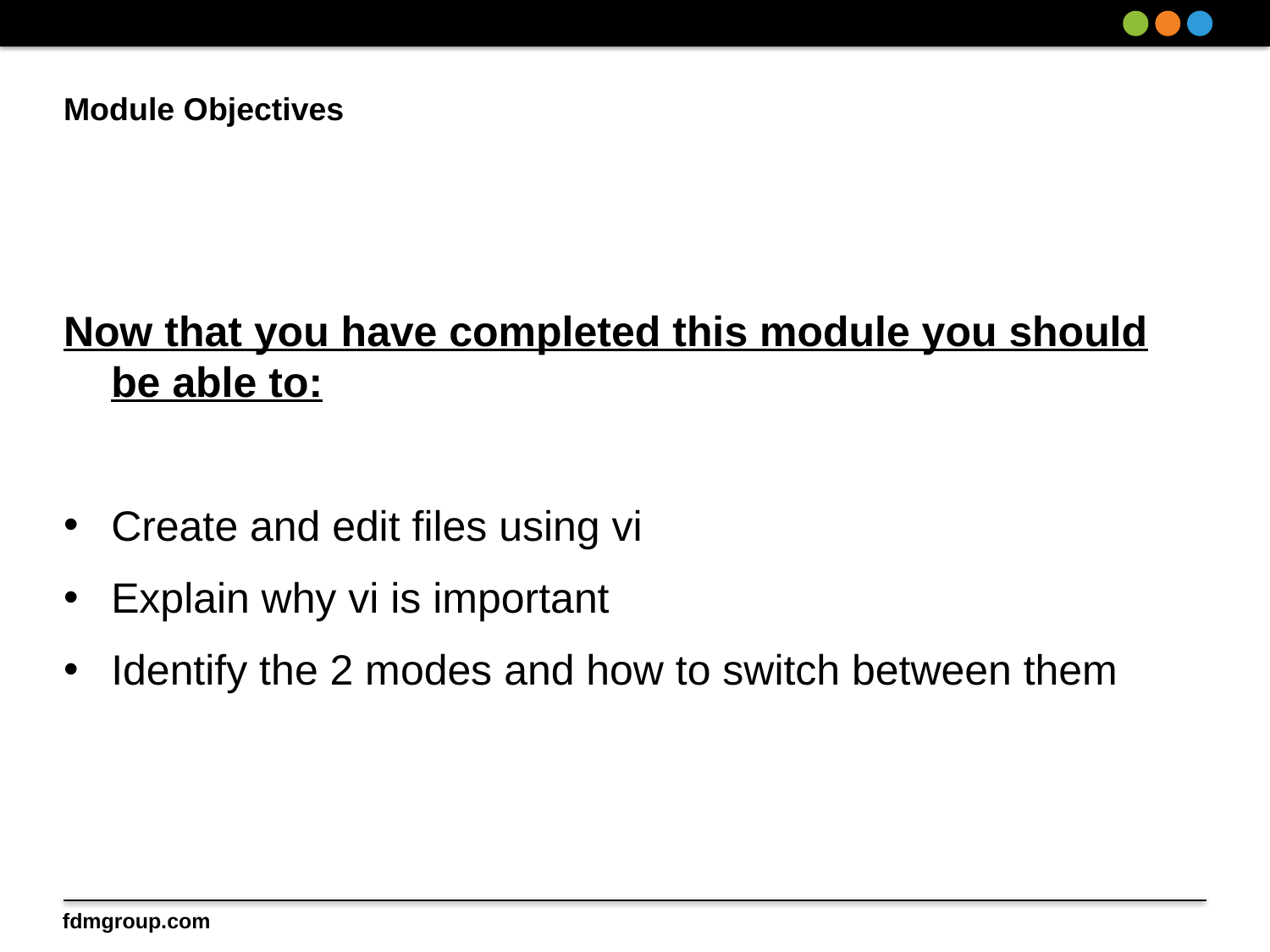

# Module Objectives
Now that you have completed this module you should be able to:

Create and edit files using vi
Explain why vi is important
Identify the 2 modes and how to switch between them